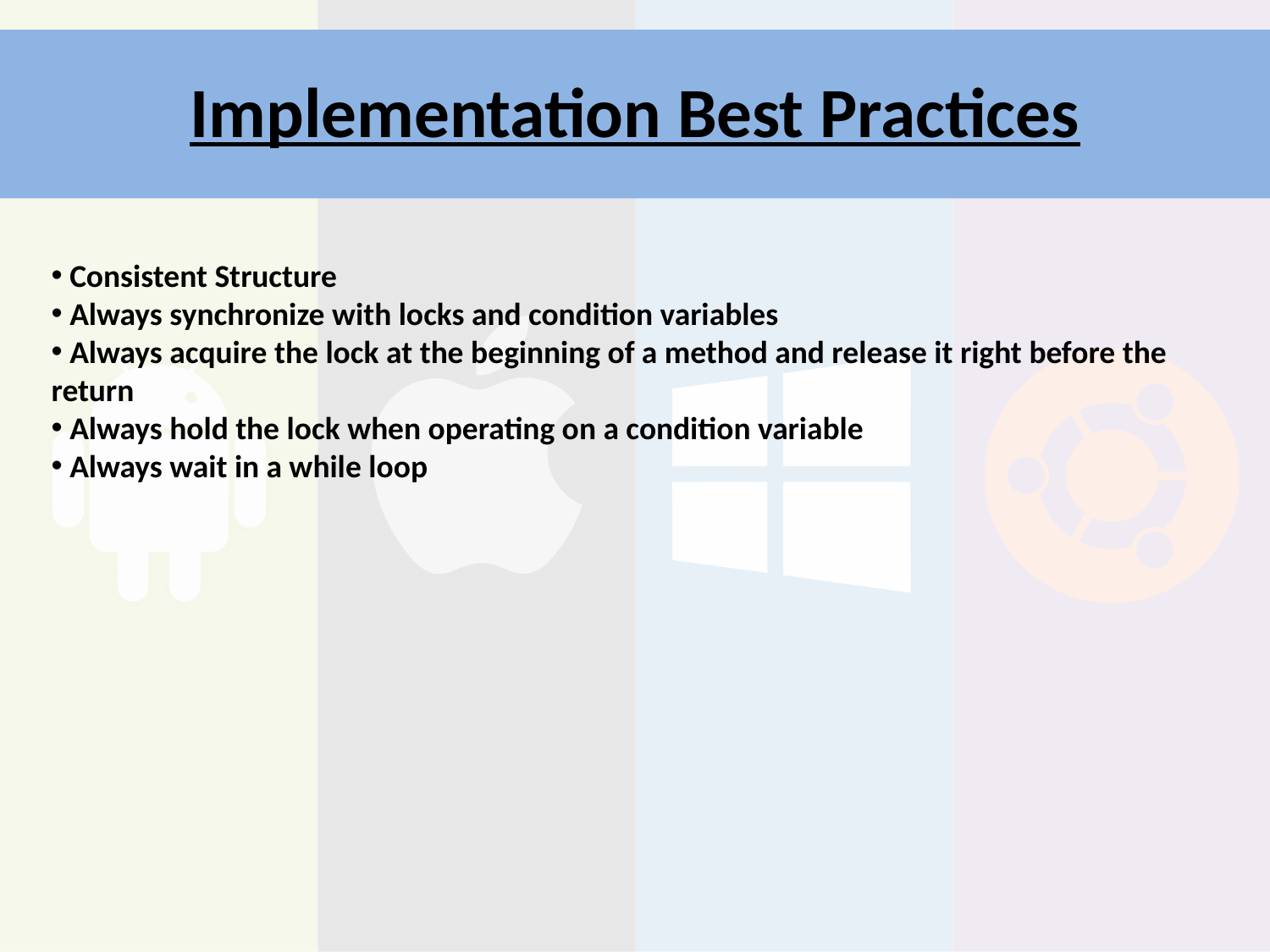

# Implementation Best Practices

 Consistent Structure
 Always synchronize with locks and condition variables
 Always acquire the lock at the beginning of a method and release it right before the return
 Always hold the lock when operating on a condition variable
 Always wait in a while loop